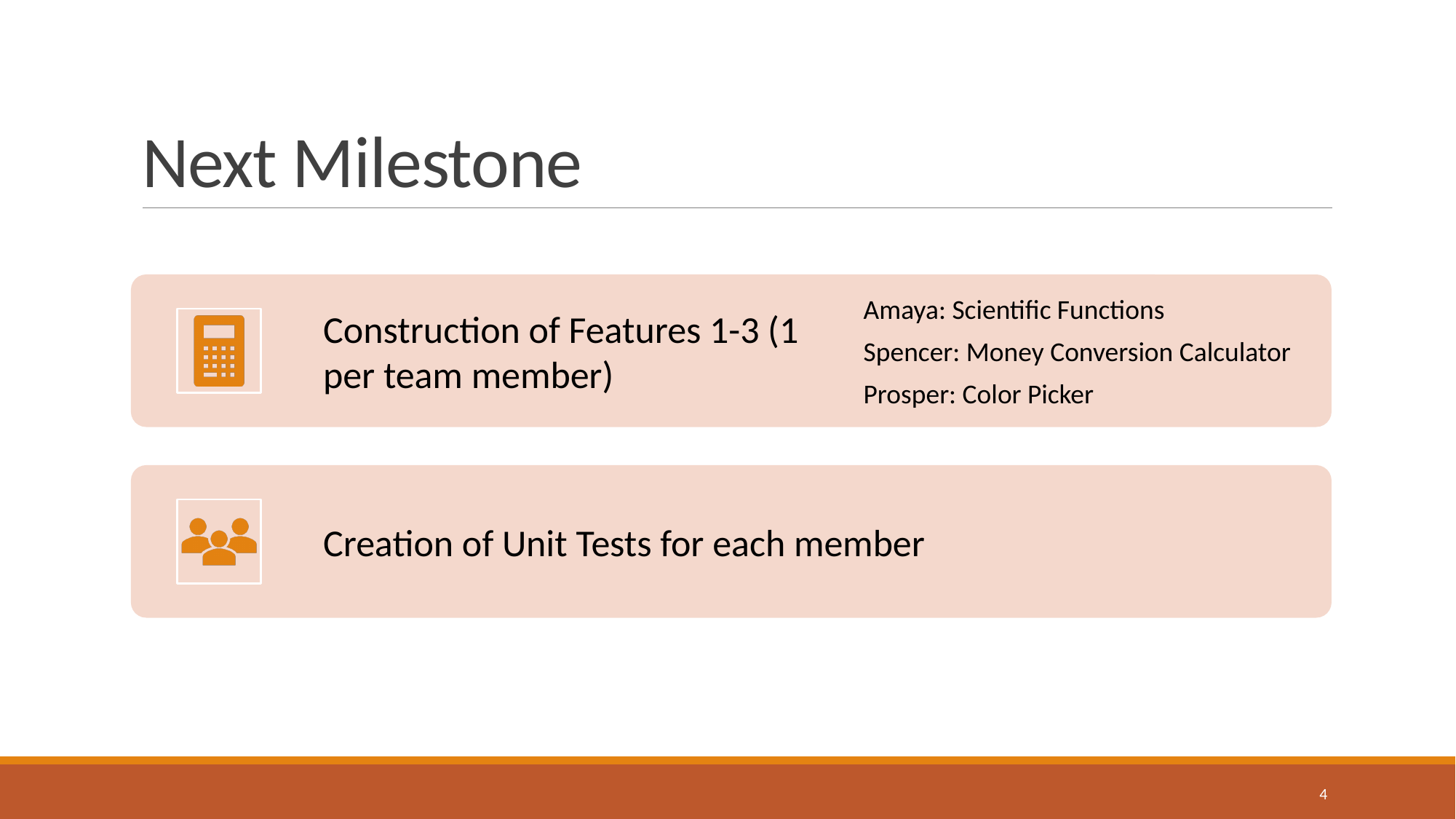

# Next Milestone
Construction of Features 1-3 (1 per team member)
Amaya: Scientific Functions
Spencer: Money Conversion Calculator
Prosper: Color Picker
Creation of Unit Tests for each member
4